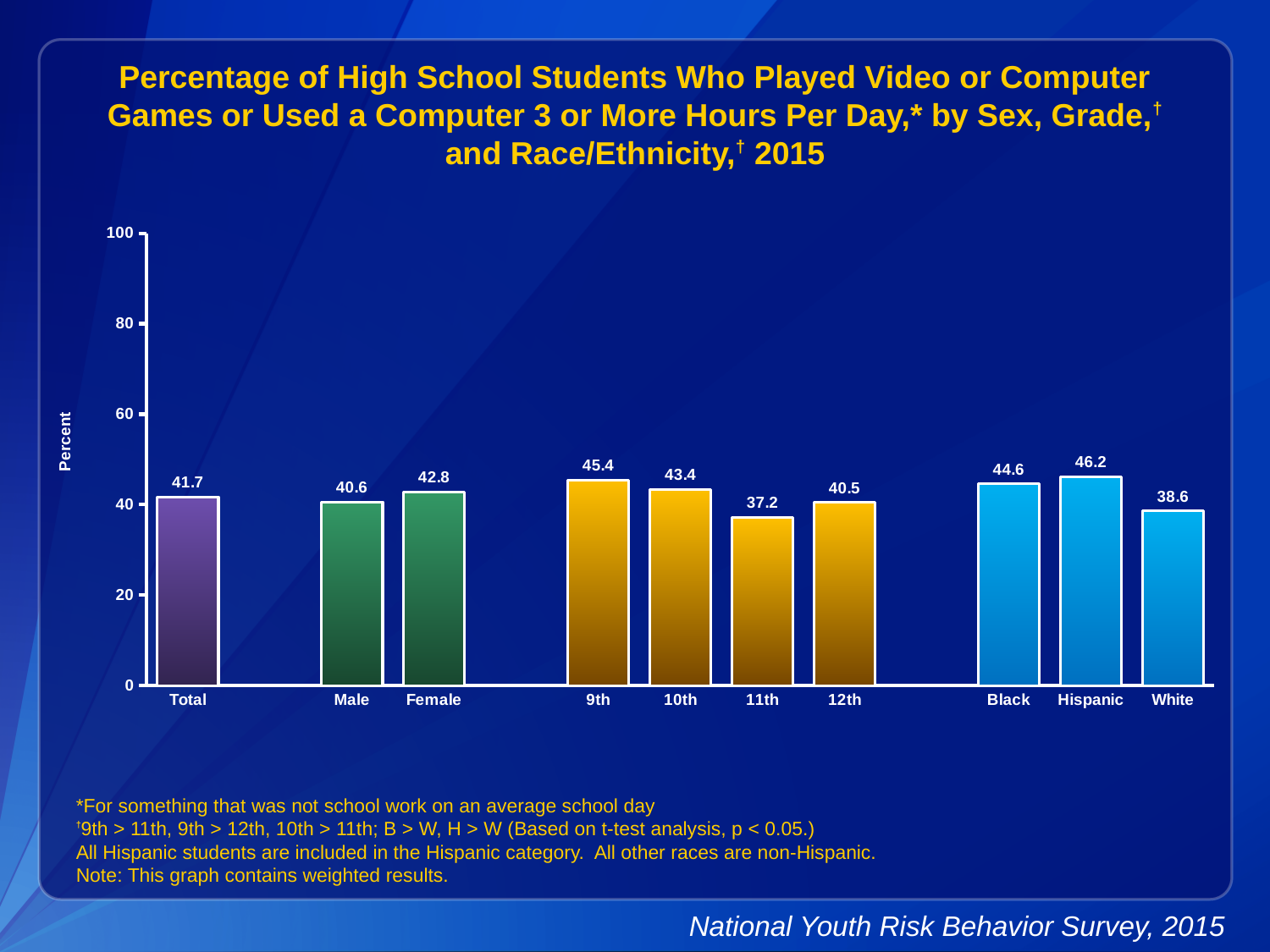

Percentage of High School Students Who Played Video or Computer Games or Used a Computer 3 or More Hours Per Day,* by Sex, Grade,† and Race/Ethnicity,† 2015

### Chart

| Category | Series 1 |
|---|---|
| Total | 41.7 |
|  | None |
| Male | 40.6 |
| Female | 42.8 |
|  | None |
| 9th | 45.4 |
| 10th | 43.4 |
| 11th | 37.2 |
| 12th | 40.5 |
|  | None |
| Black | 44.6 |
| Hispanic | 46.2 |
| White | 38.6 |
*For something that was not school work on an average school day
†9th > 11th, 9th > 12th, 10th > 11th; B > W, H > W (Based on t-test analysis, p < 0.05.)
All Hispanic students are included in the Hispanic category.  All other races are non-Hispanic.
Note: This graph contains weighted results.
National Youth Risk Behavior Survey, 2015